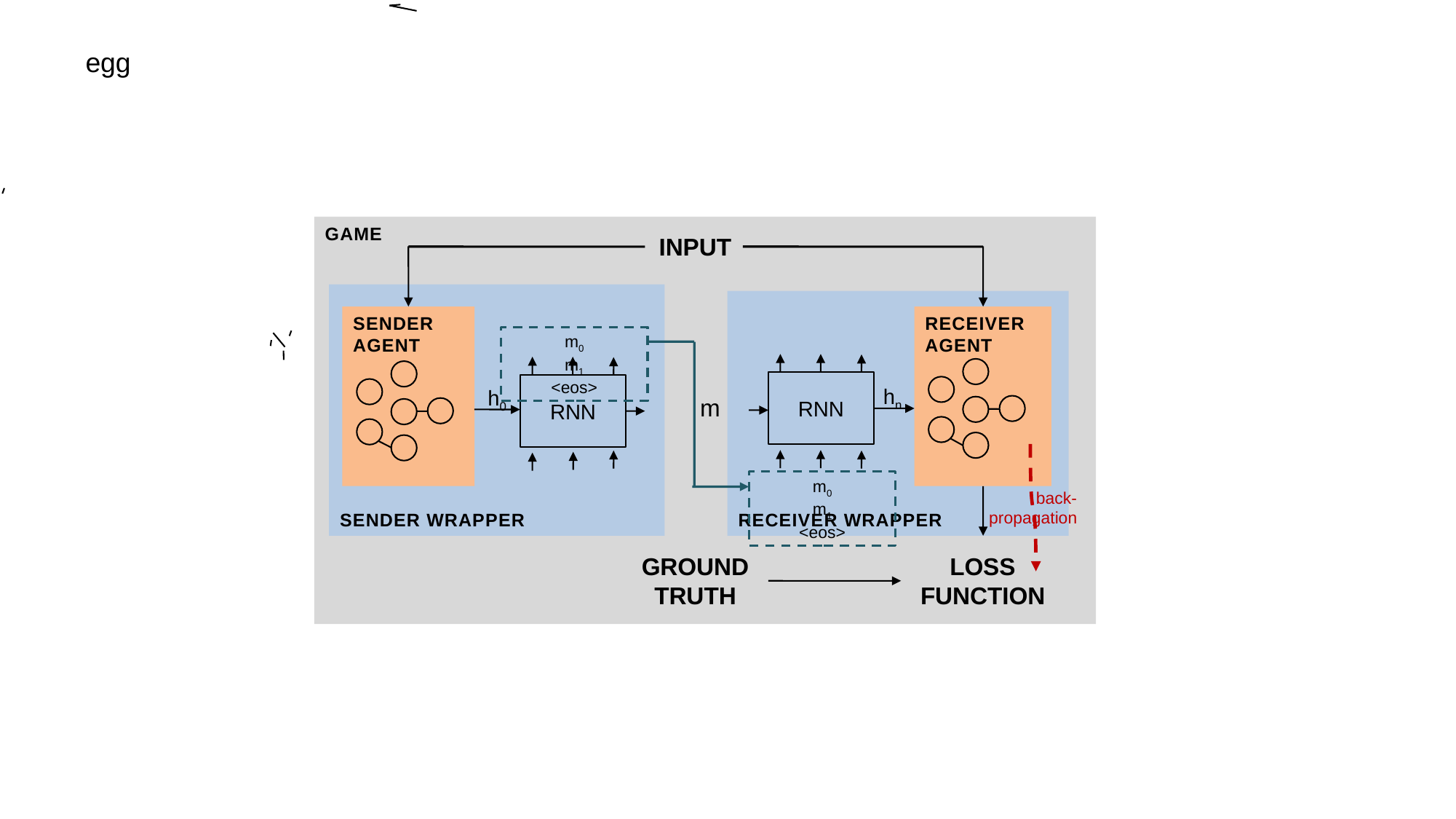

egg

Game
INPUT

Sender Wrapper
Receiver Wrapper
Sender Agent
Receiver Agent
m0
m1
<eos>

RNN
RNN

hn

h0
m

m0
m1
<eos>
back-propagation

GROUND TRUTH
LOSS FUNCTION